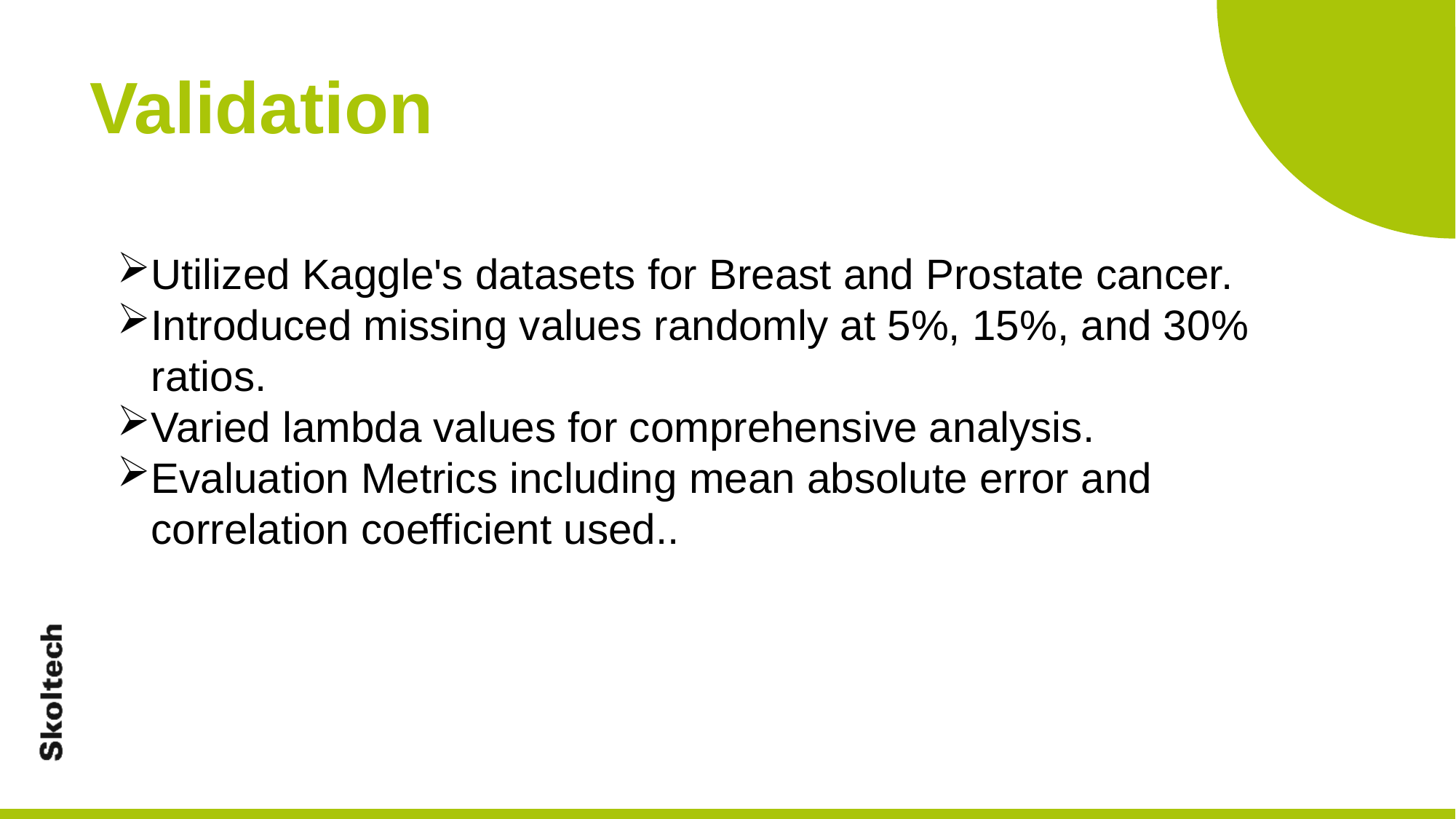

Validation
Utilized Kaggle's datasets for Breast and Prostate cancer.
Introduced missing values randomly at 5%, 15%, and 30% ratios.
Varied lambda values for comprehensive analysis.
Evaluation Metrics including mean absolute error and correlation coefficient used..